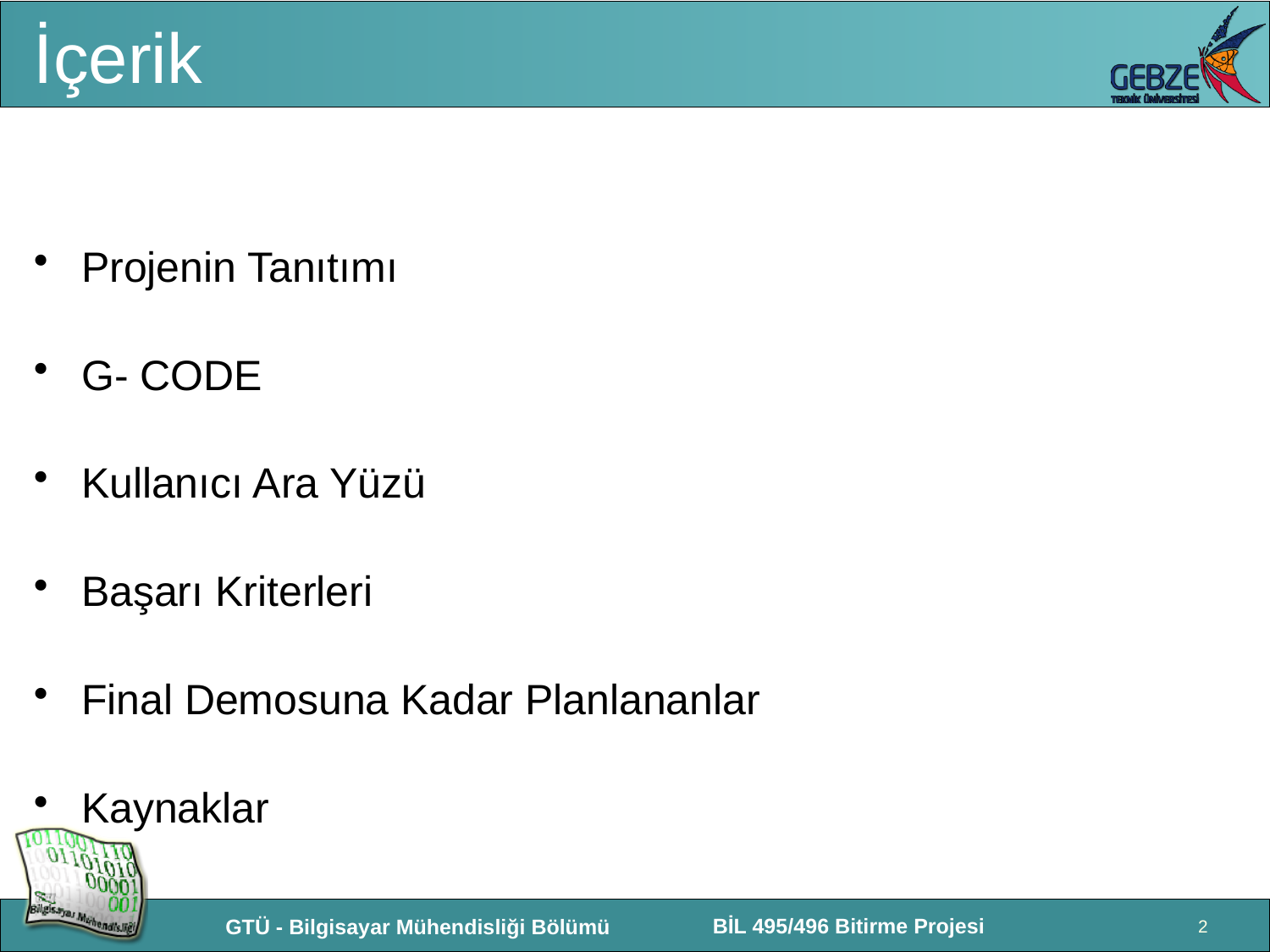

# İçerik

Projenin Tanıtımı

G- CODE

Kullanıcı Ara Yüzü

Başarı Kriterleri

Final Demosuna Kadar Planlananlar

Kaynaklar
2